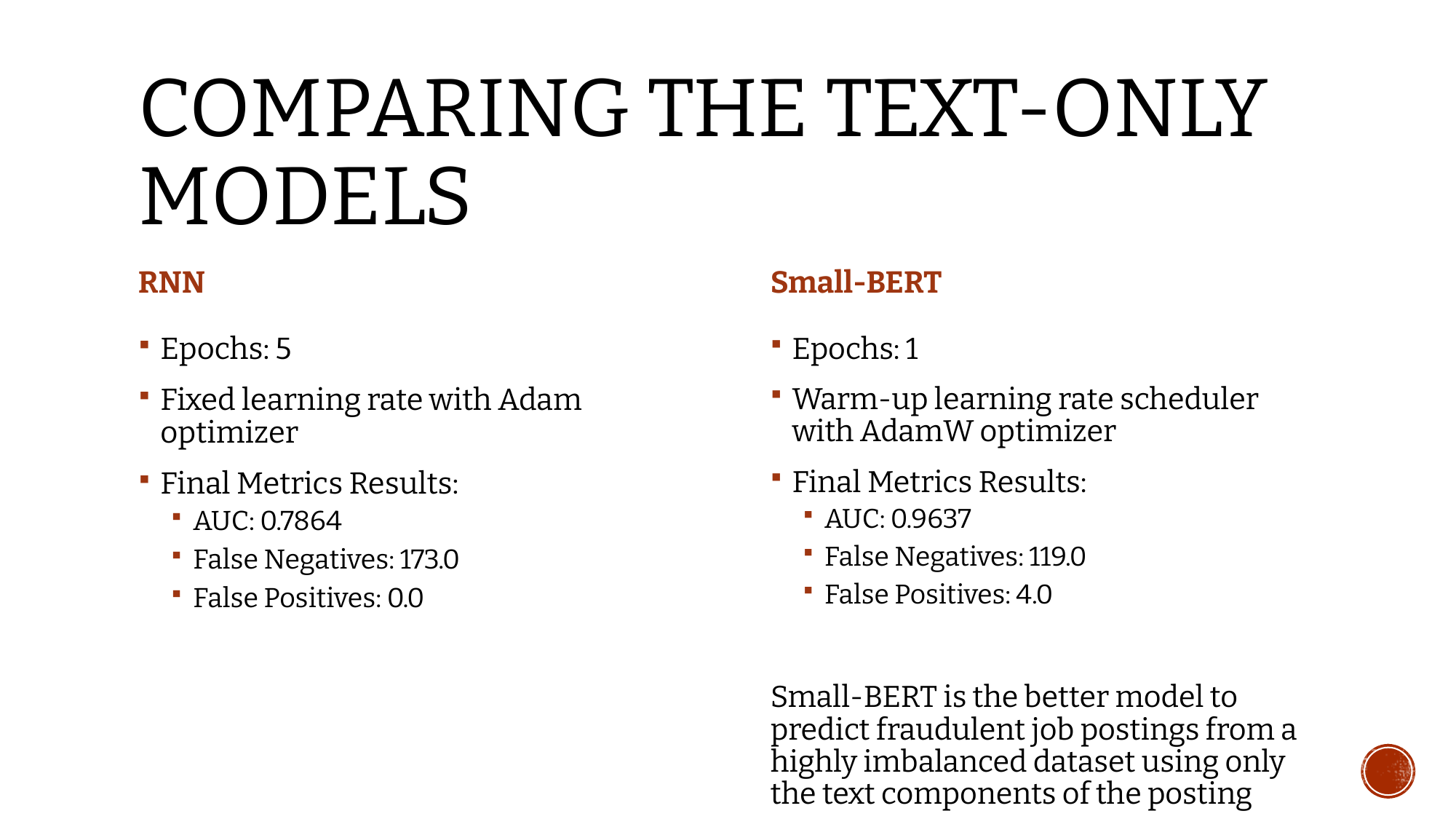

# Comparing the text-only Models
RNN
Small-BERT
Epochs: 5
Fixed learning rate with Adam optimizer
Final Metrics Results:
AUC: 0.7864
False Negatives: 173.0
False Positives: 0.0
Epochs: 1
Warm-up learning rate scheduler with AdamW optimizer
Final Metrics Results:
AUC: 0.9637
False Negatives: 119.0
False Positives: 4.0

Small-BERT is the better model to predict fraudulent job postings from a highly imbalanced dataset using only the text components of the posting